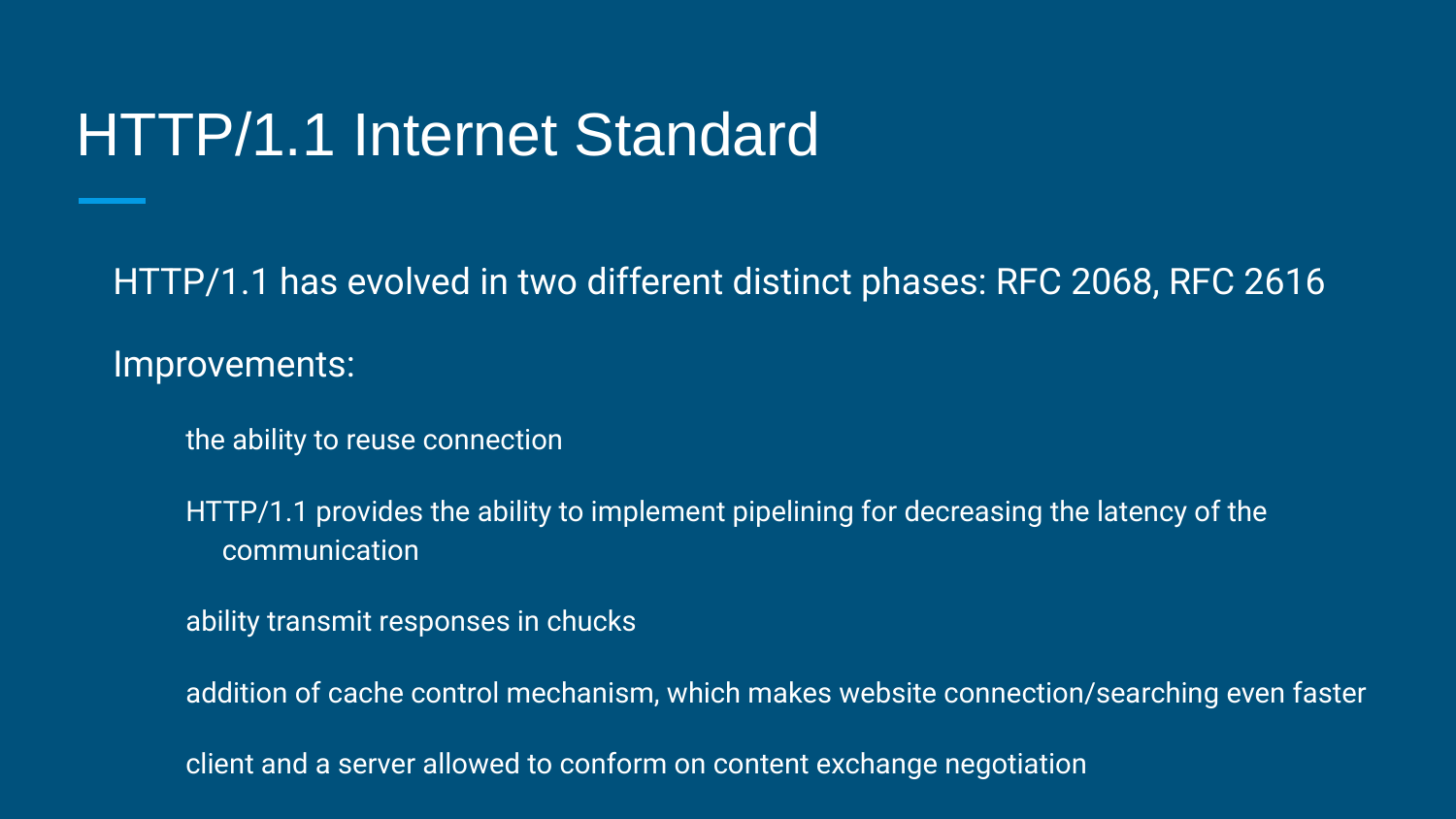

# HTTP/1.1 Internet Standard
HTTP/1.1 has evolved in two different distinct phases: RFC 2068, RFC 2616
Improvements:
the ability to reuse connection
HTTP/1.1 provides the ability to implement pipelining for decreasing the latency of the communication
ability transmit responses in chucks
addition of cache control mechanism, which makes website connection/searching even faster
client and a server allowed to conform on content exchange negotiation
ability to allow server collocation, where it can host multiple domains at a single/same IP address